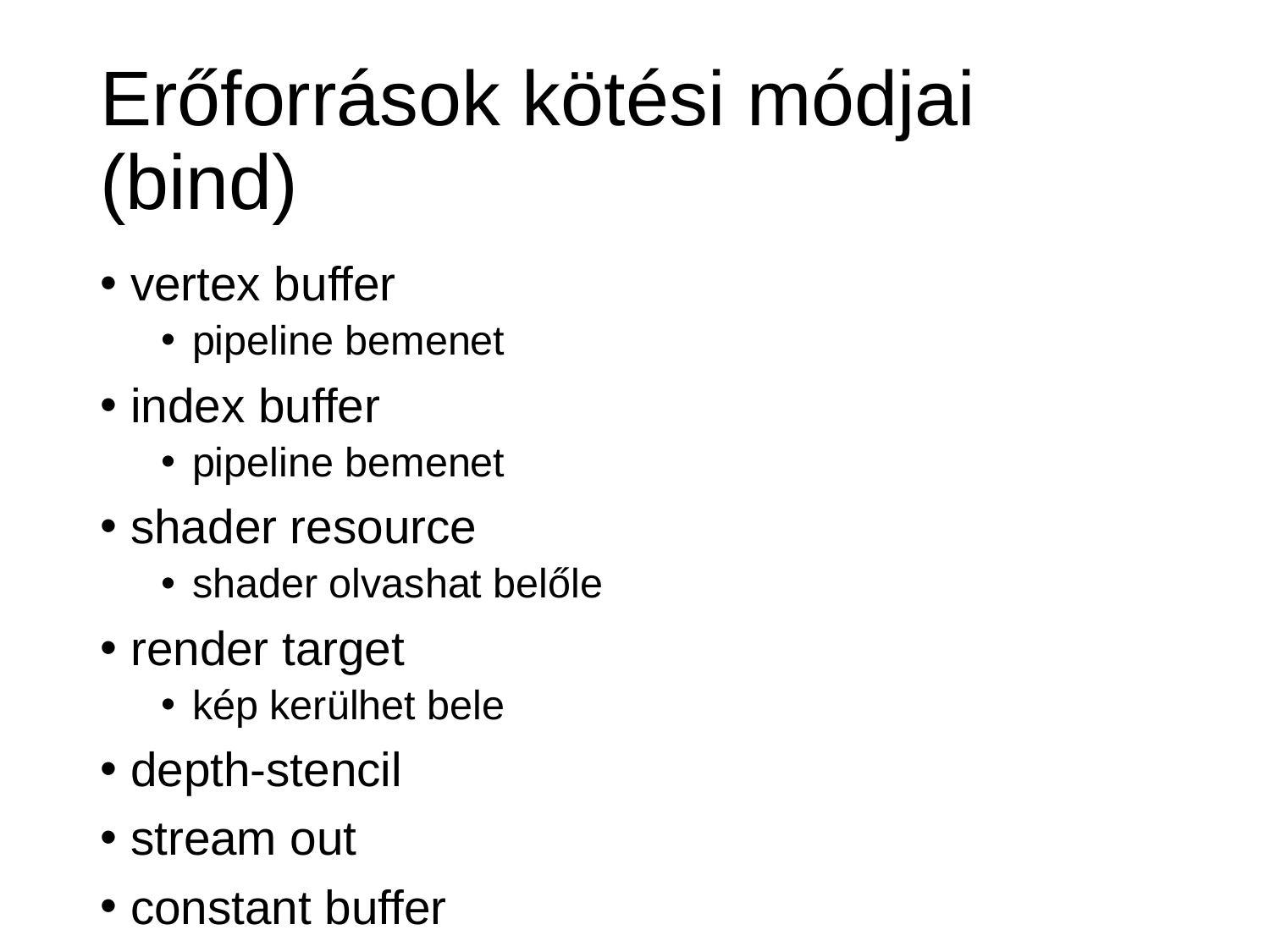

# Erőforrások kötési módjai (bind)
vertex buffer
pipeline bemenet
index buffer
pipeline bemenet
shader resource
shader olvashat belőle
render target
kép kerülhet bele
depth-stencil
stream out
constant buffer